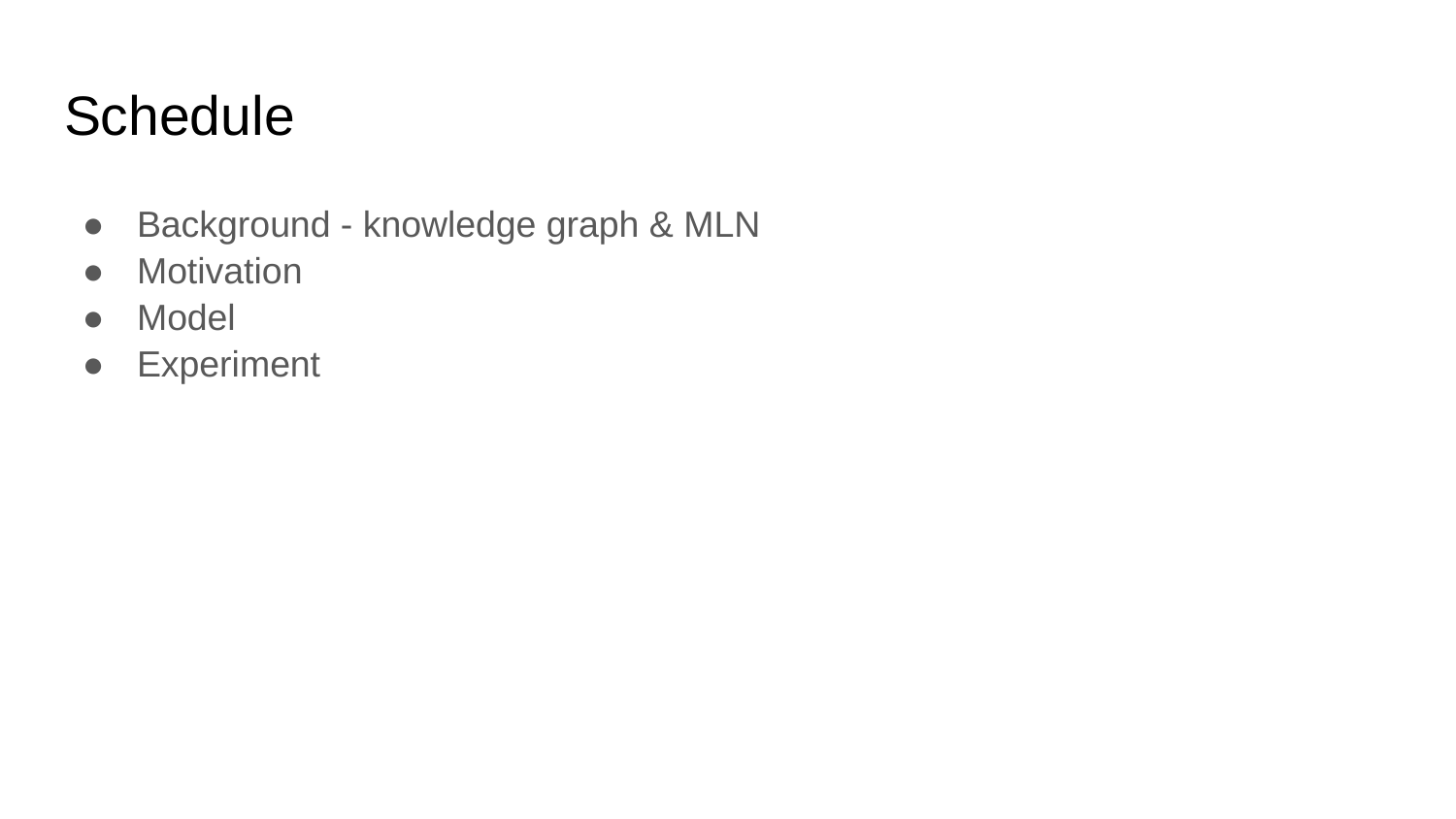

# Schedule
Background - knowledge graph & MLN
Motivation
Model
Experiment